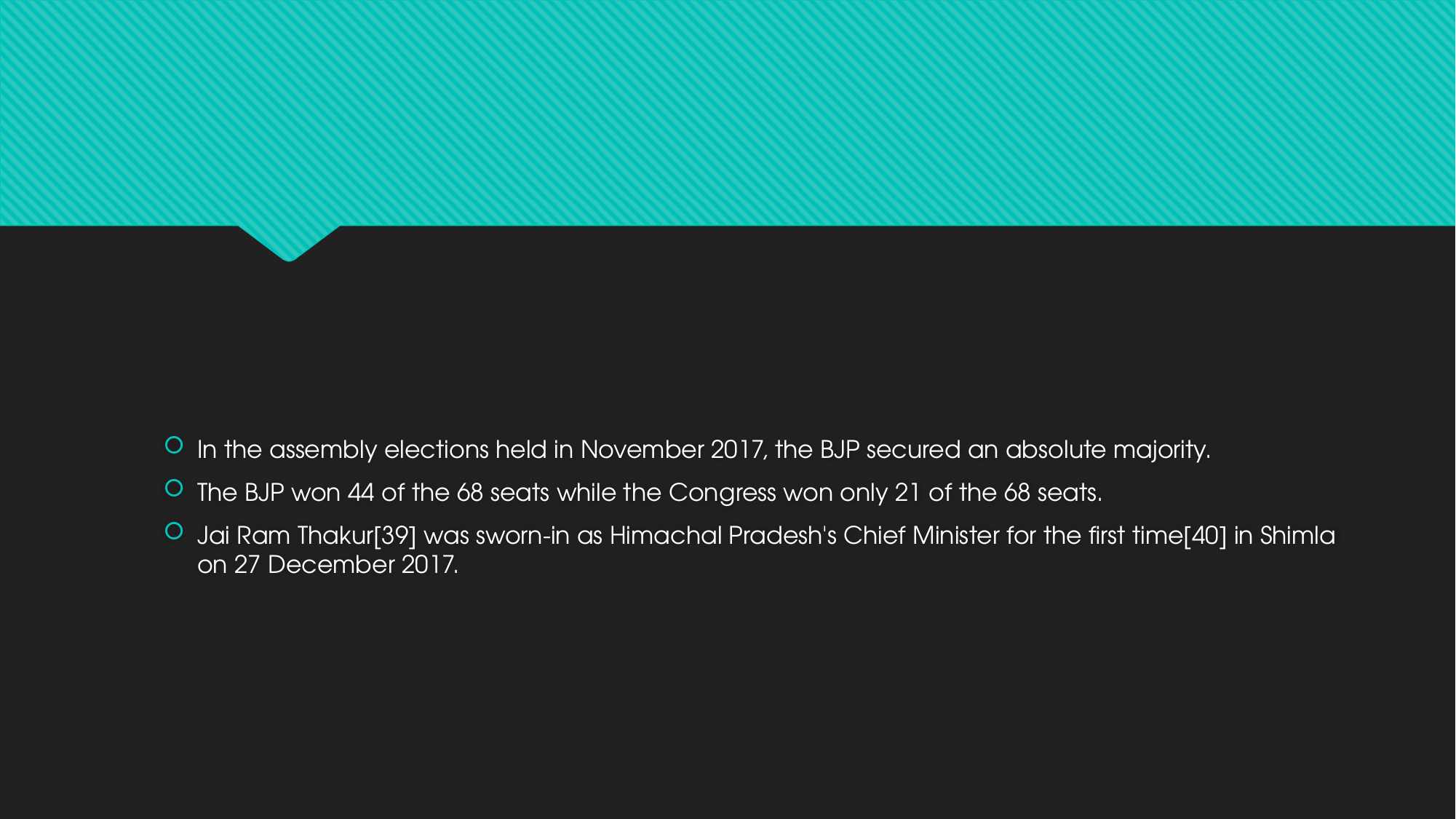

#

In the assembly elections held in November 2017, the BJP secured an absolute majority.
The BJP won 44 of the 68 seats while the Congress won only 21 of the 68 seats.
Jai Ram Thakur[39] was sworn-in as Himachal Pradesh's Chief Minister for the first time[40] in Shimla on 27 December 2017.